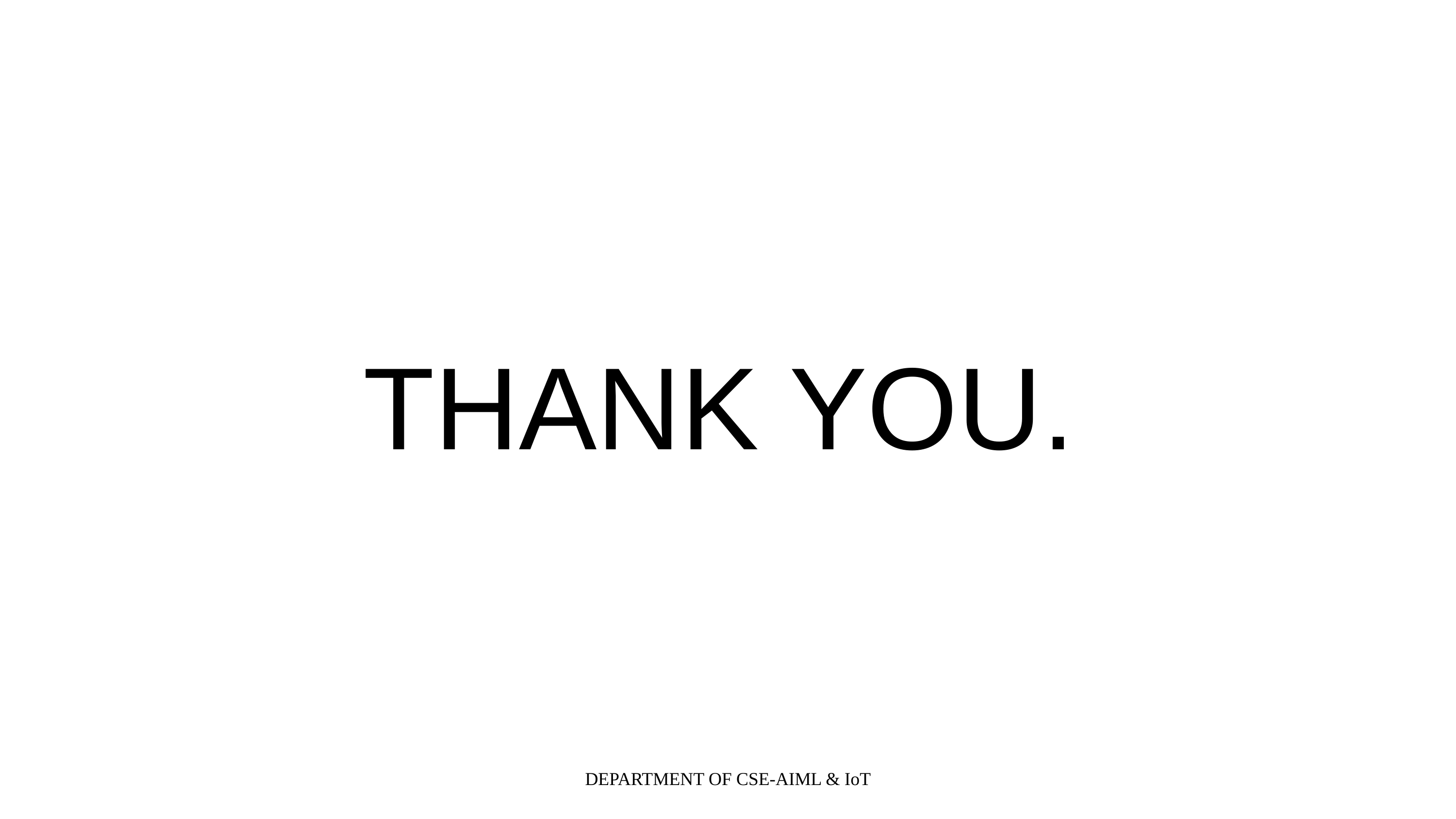

THANK YOU.
DEPARTMENT OF CSE-AIML & IoT